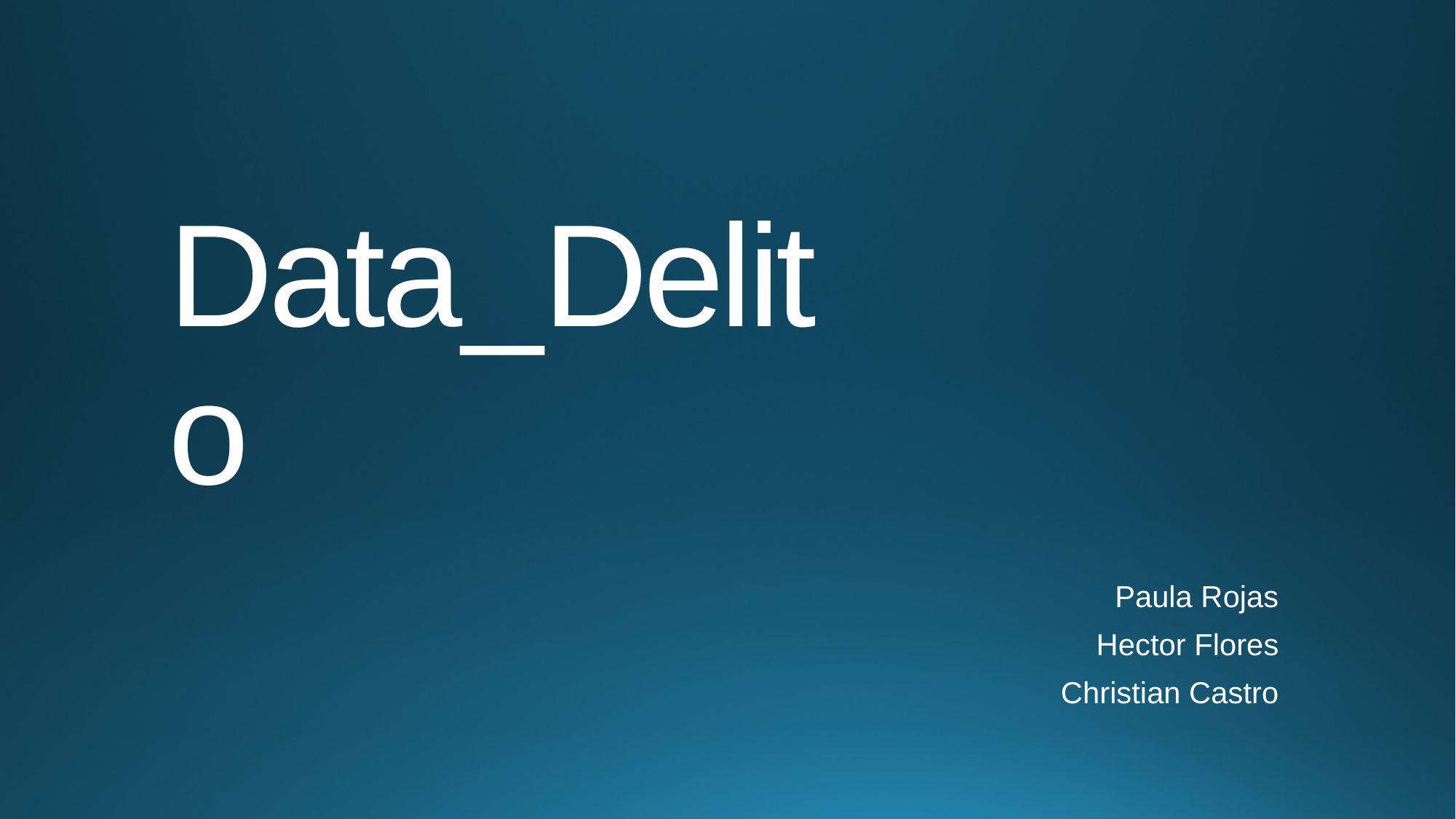

# Data_Delito
Paula Rojas
Hector Flores
Christian Castro